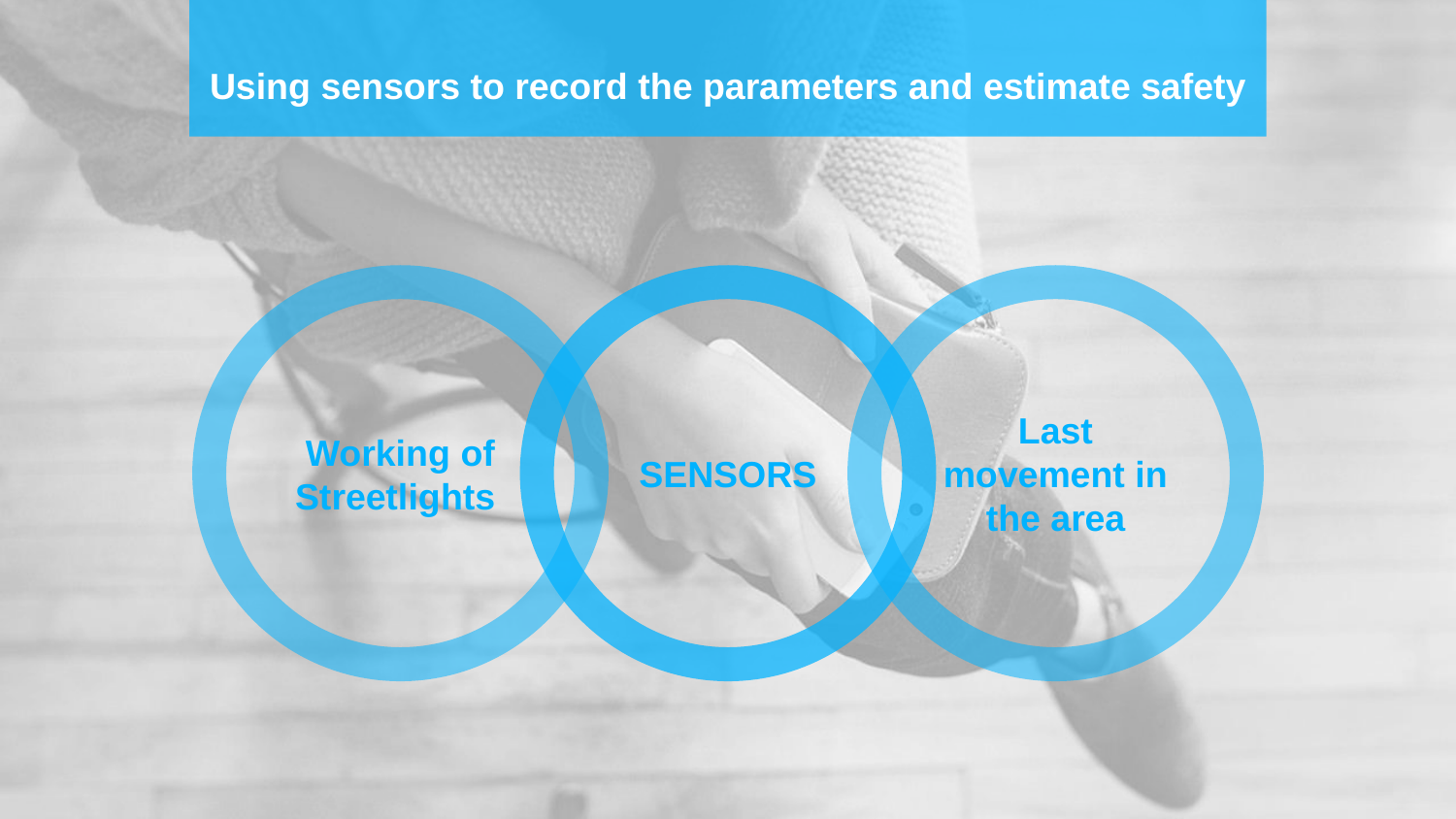

# Using sensors to record the parameters and estimate safety
Working of Streetlights
SENSORS
Last movement in the area
10